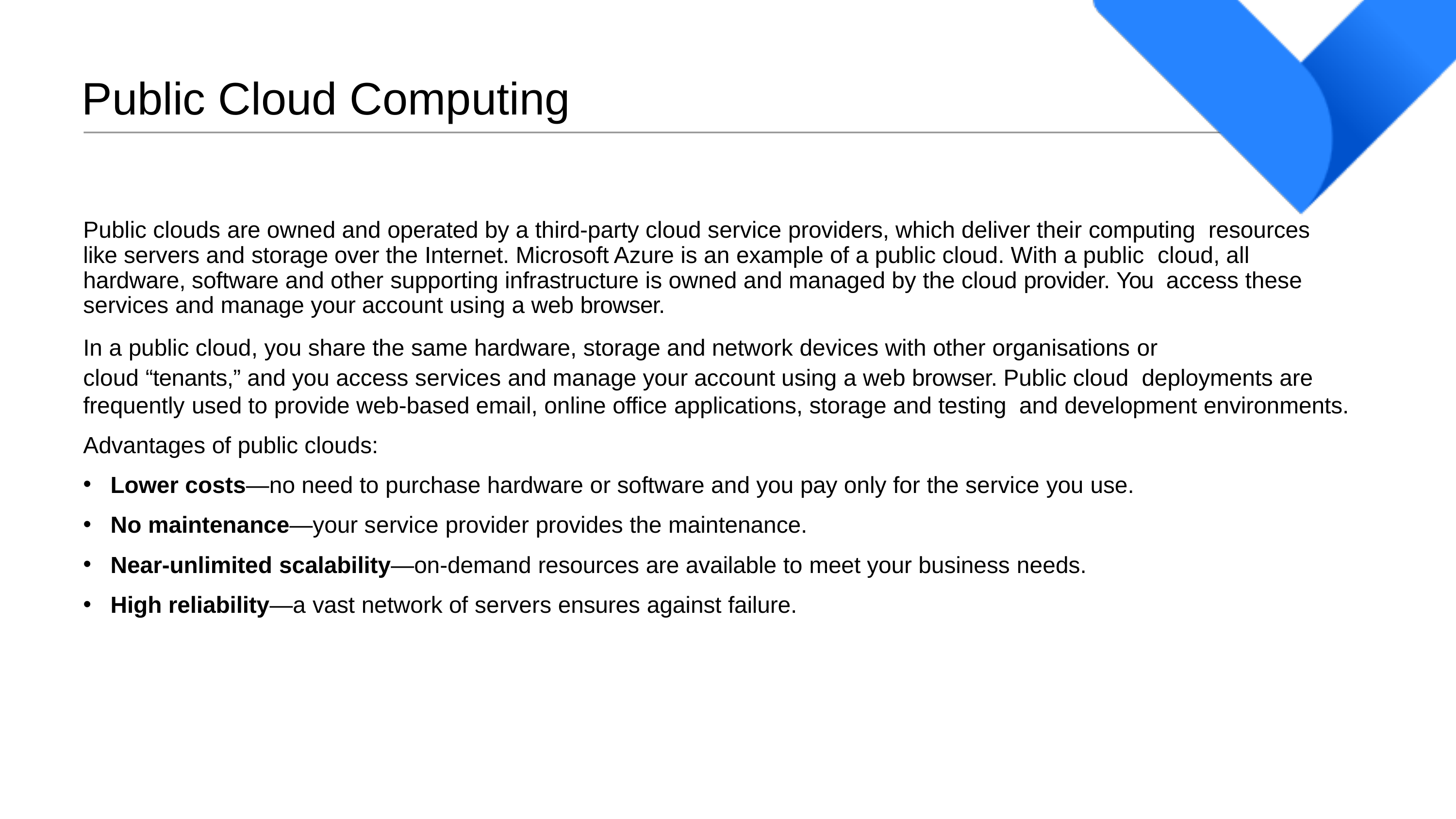

Public Cloud Computing

Public clouds are owned and operated by a third-party cloud service providers, which deliver their computing  resources like servers and storage over the Internet. Microsoft Azure is an example of a public cloud. With a public  cloud, all hardware, software and other supporting infrastructure is owned and managed by the cloud provider. You  access these services and manage your account using a web browser.
In a public cloud, you share the same hardware, storage and network devices with other organisations or
cloud “tenants,” and you access services and manage your account using a web browser. Public cloud  deployments are frequently used to provide web-based email, online office applications, storage and testing  and development environments.
Advantages of public clouds:
Lower costs—no need to purchase hardware or software and you pay only for the service you use.
No maintenance—your service provider provides the maintenance.
Near-unlimited scalability—on-demand resources are available to meet your business needs.
High reliability—a vast network of servers ensures against failure.